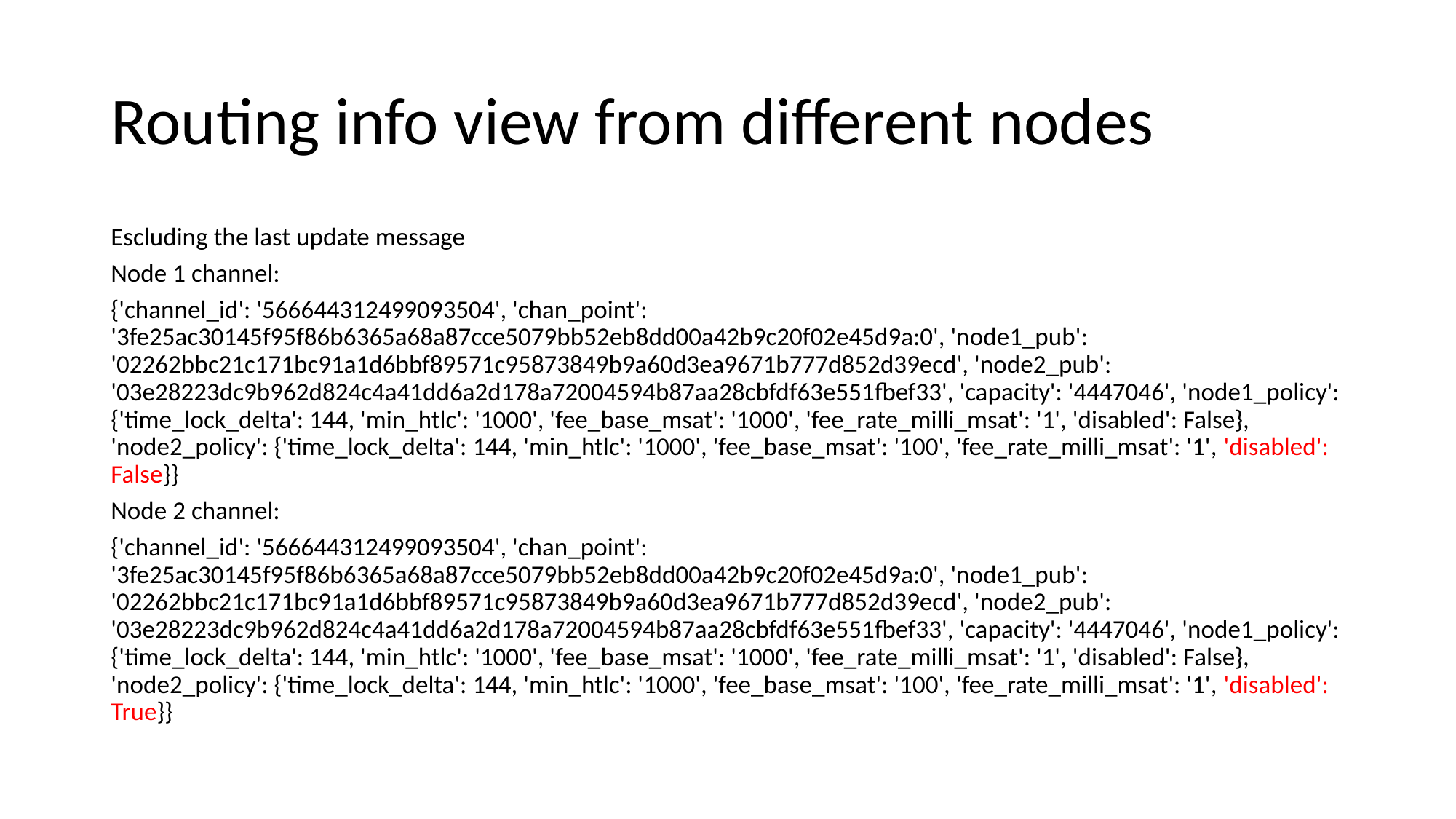

# Routing info view from different nodes
Escluding the last update message
Node 1 channel:
{'channel_id': '566644312499093504', 'chan_point': '3fe25ac30145f95f86b6365a68a87cce5079bb52eb8dd00a42b9c20f02e45d9a:0', 'node1_pub': '02262bbc21c171bc91a1d6bbf89571c95873849b9a60d3ea9671b777d852d39ecd', 'node2_pub': '03e28223dc9b962d824c4a41dd6a2d178a72004594b87aa28cbfdf63e551fbef33', 'capacity': '4447046', 'node1_policy': {'time_lock_delta': 144, 'min_htlc': '1000', 'fee_base_msat': '1000', 'fee_rate_milli_msat': '1', 'disabled': False}, 'node2_policy': {'time_lock_delta': 144, 'min_htlc': '1000', 'fee_base_msat': '100', 'fee_rate_milli_msat': '1', 'disabled': False}}
Node 2 channel:
{'channel_id': '566644312499093504', 'chan_point': '3fe25ac30145f95f86b6365a68a87cce5079bb52eb8dd00a42b9c20f02e45d9a:0', 'node1_pub': '02262bbc21c171bc91a1d6bbf89571c95873849b9a60d3ea9671b777d852d39ecd', 'node2_pub': '03e28223dc9b962d824c4a41dd6a2d178a72004594b87aa28cbfdf63e551fbef33', 'capacity': '4447046', 'node1_policy': {'time_lock_delta': 144, 'min_htlc': '1000', 'fee_base_msat': '1000', 'fee_rate_milli_msat': '1', 'disabled': False}, 'node2_policy': {'time_lock_delta': 144, 'min_htlc': '1000', 'fee_base_msat': '100', 'fee_rate_milli_msat': '1', 'disabled': True}}